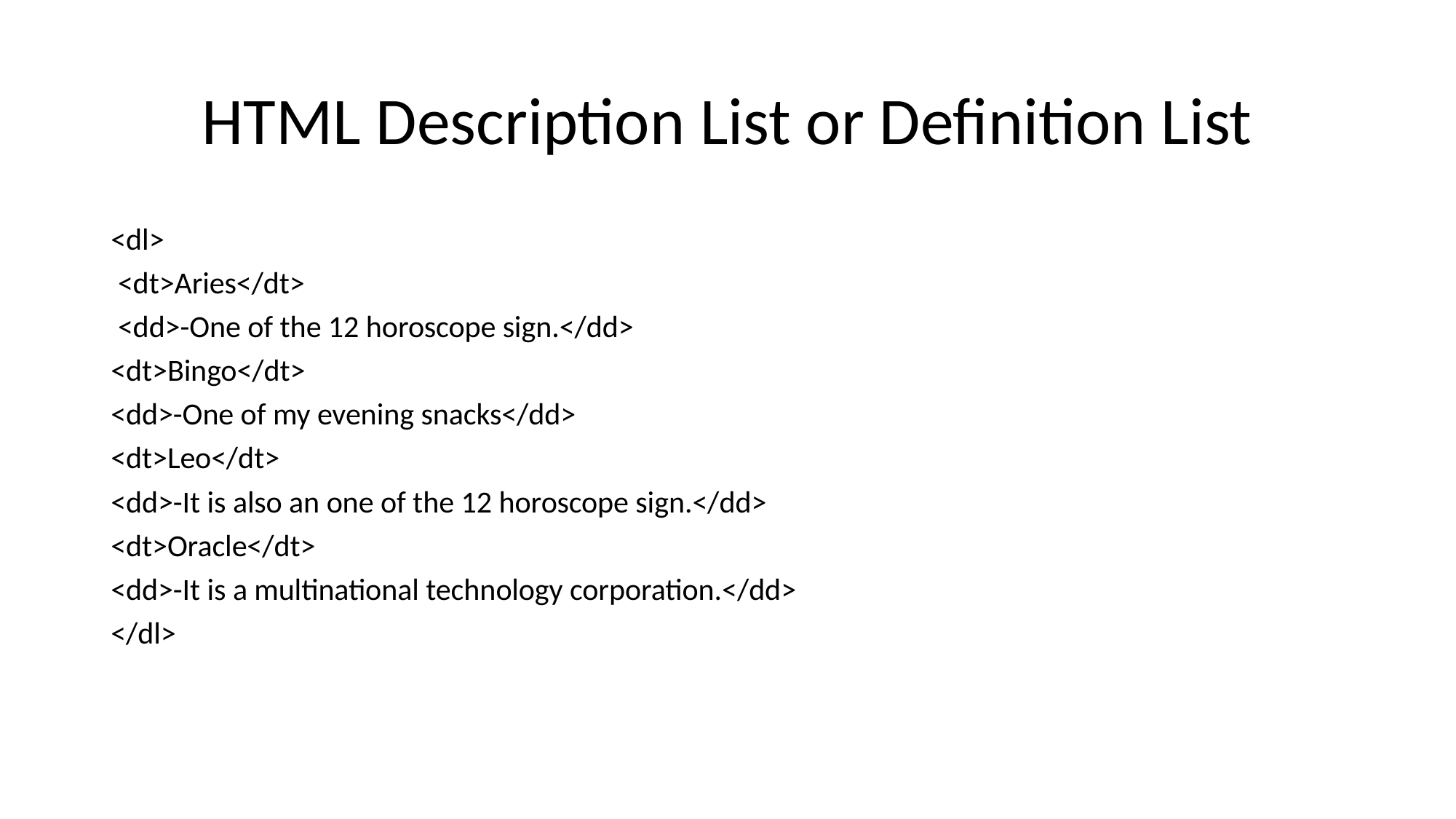

# HTML Description List or Definition List
<dl>
 <dt>Aries</dt>
 <dd>-One of the 12 horoscope sign.</dd>
<dt>Bingo</dt>
<dd>-One of my evening snacks</dd>
<dt>Leo</dt>
<dd>-It is also an one of the 12 horoscope sign.</dd>
<dt>Oracle</dt>
<dd>-It is a multinational technology corporation.</dd>
</dl>